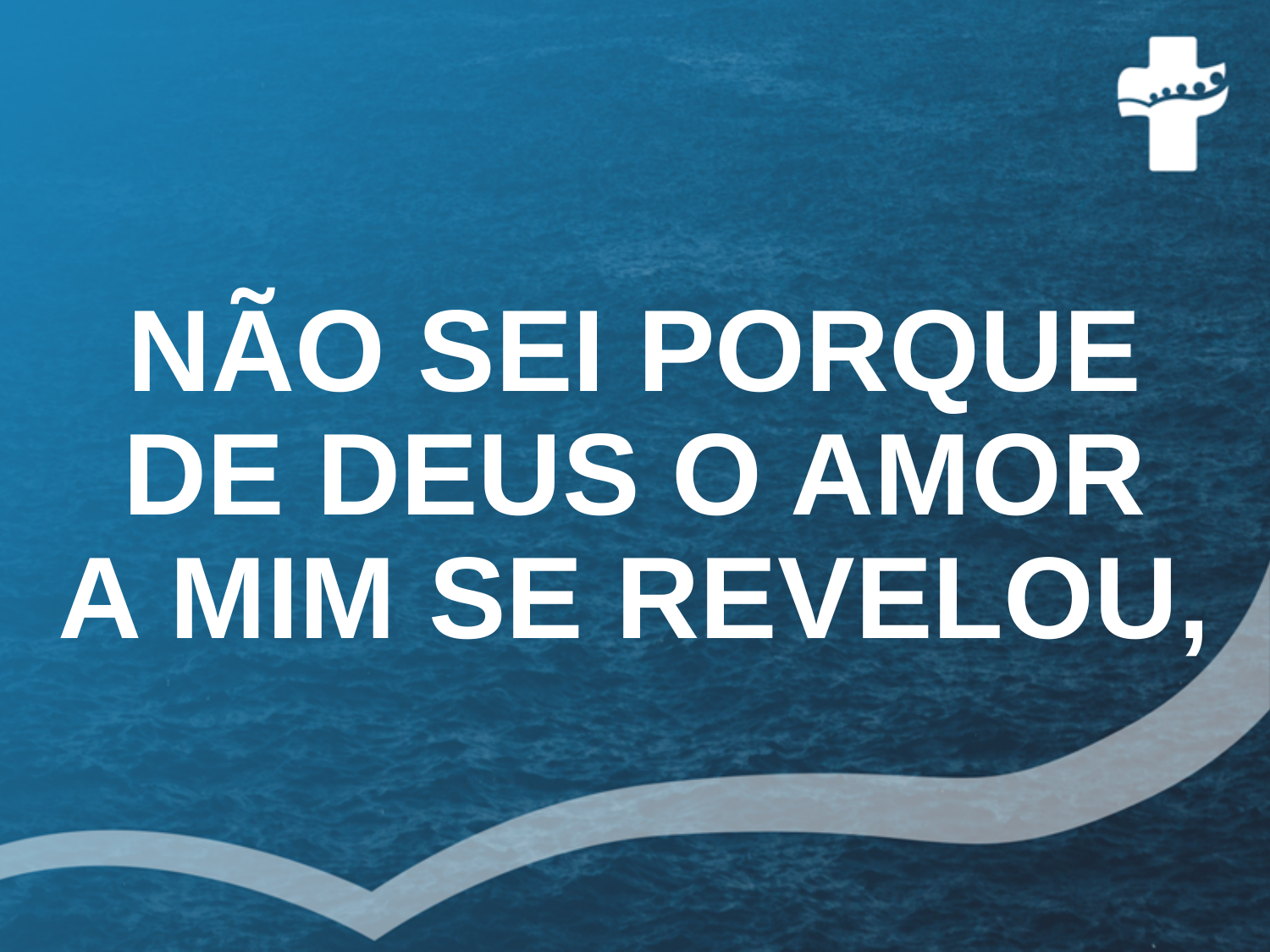

# NÃO SEI PORQUE DE DEUS O AMOR A MIM SE REVELOU,